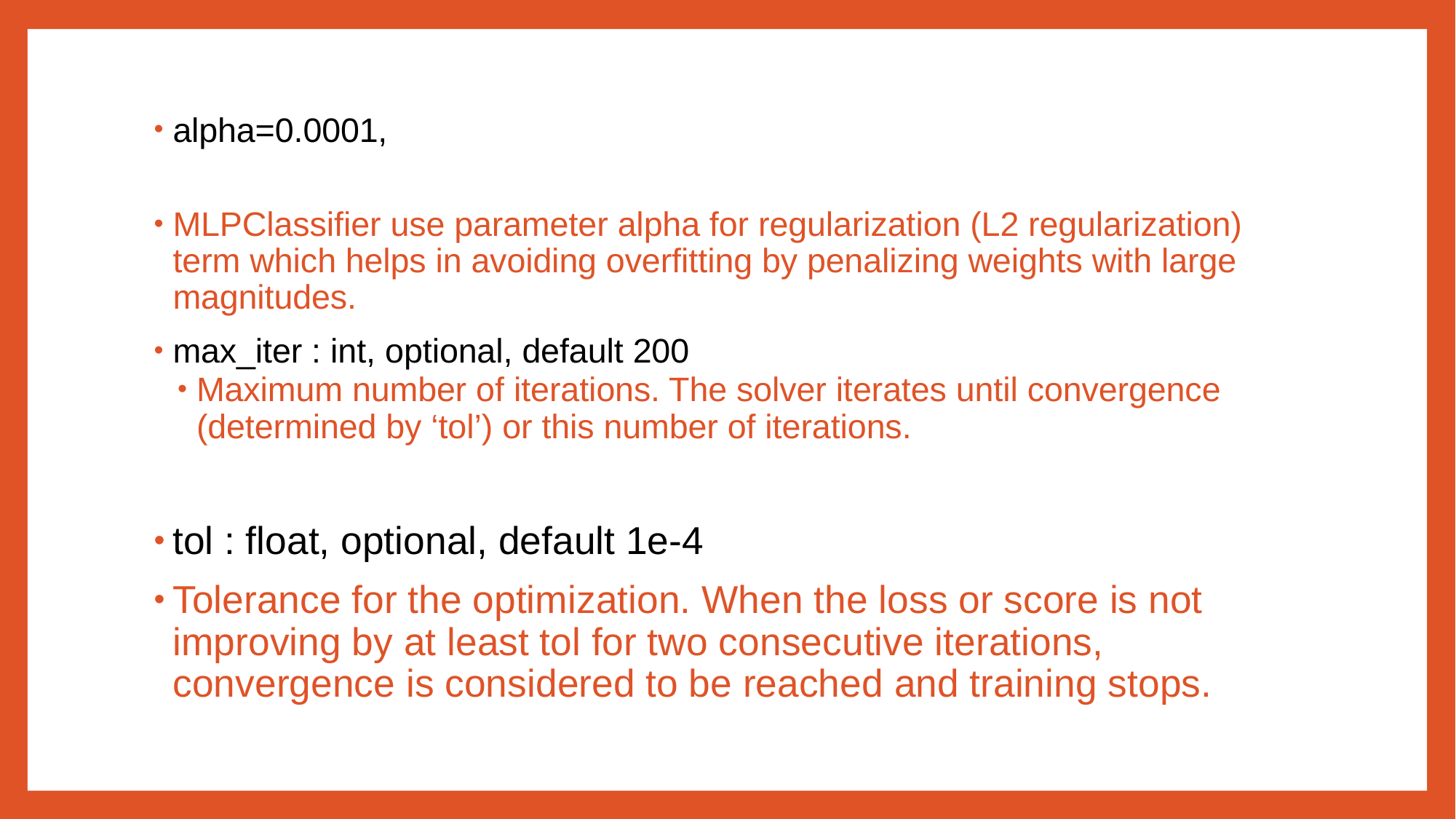

alpha=0.0001,
MLPClassifier use parameter alpha for regularization (L2 regularization) term which helps in avoiding overfitting by penalizing weights with large magnitudes.
max_iter : int, optional, default 200
Maximum number of iterations. The solver iterates until convergence (determined by ‘tol’) or this number of iterations.

tol : float, optional, default 1e-4
Tolerance for the optimization. When the loss or score is not improving by at least tol for two consecutive iterations, convergence is considered to be reached and training stops.